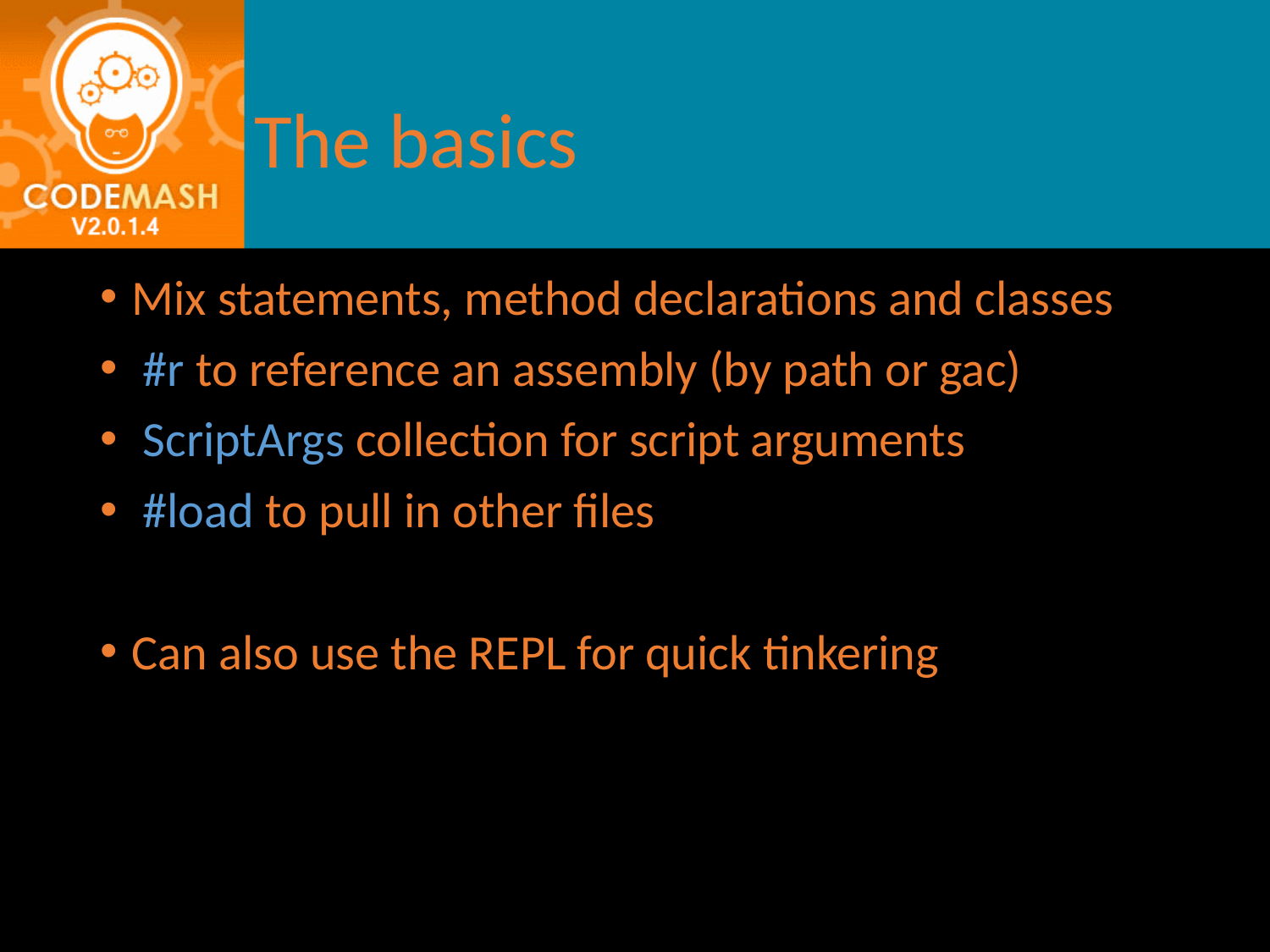

# The basics
Mix statements, method declarations and classes
 #r to reference an assembly (by path or gac)
 ScriptArgs collection for script arguments
 #load to pull in other files

Can also use the REPL for quick tinkering